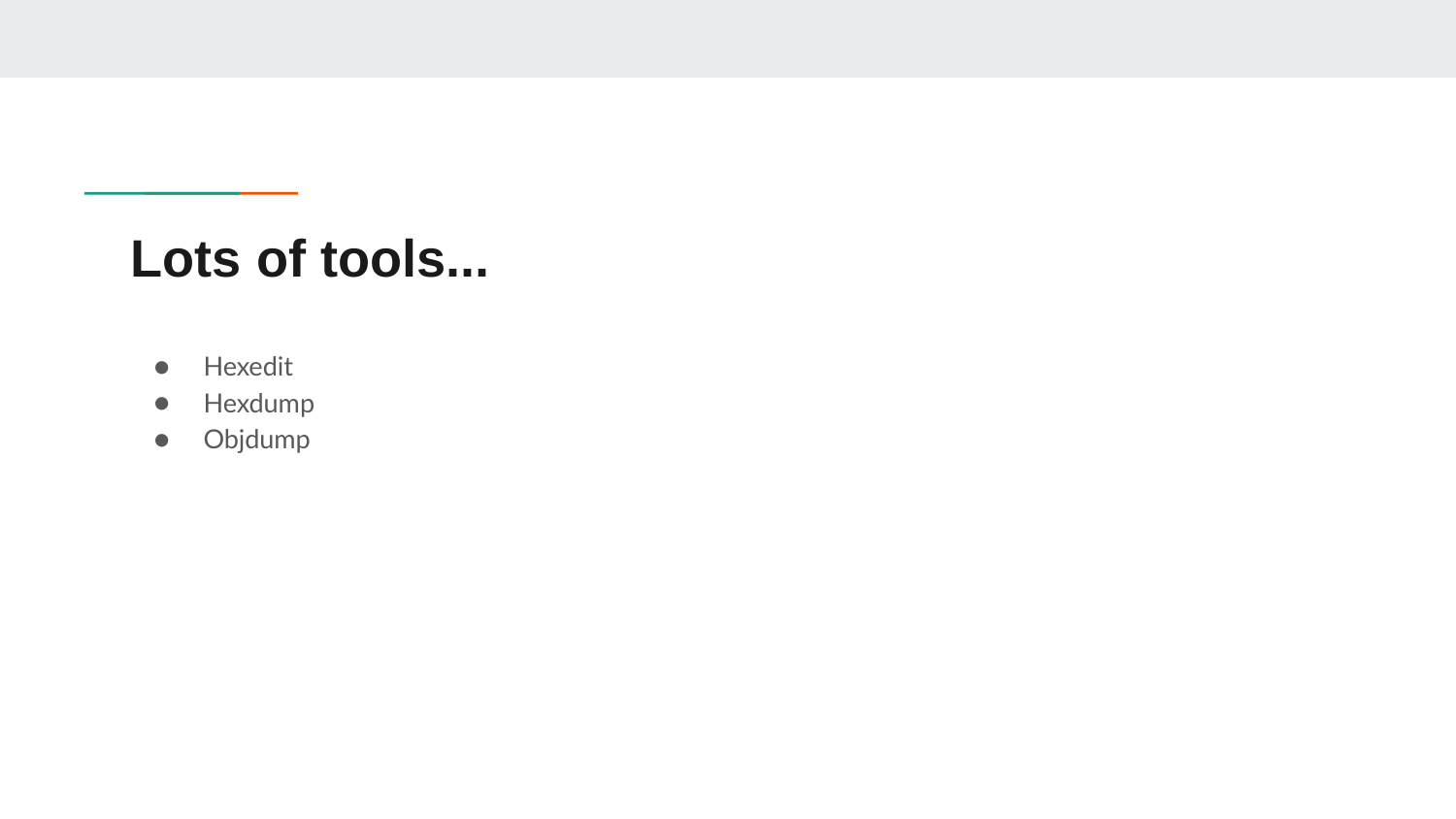

# Lots of tools...
Hexedit
Hexdump
Objdump